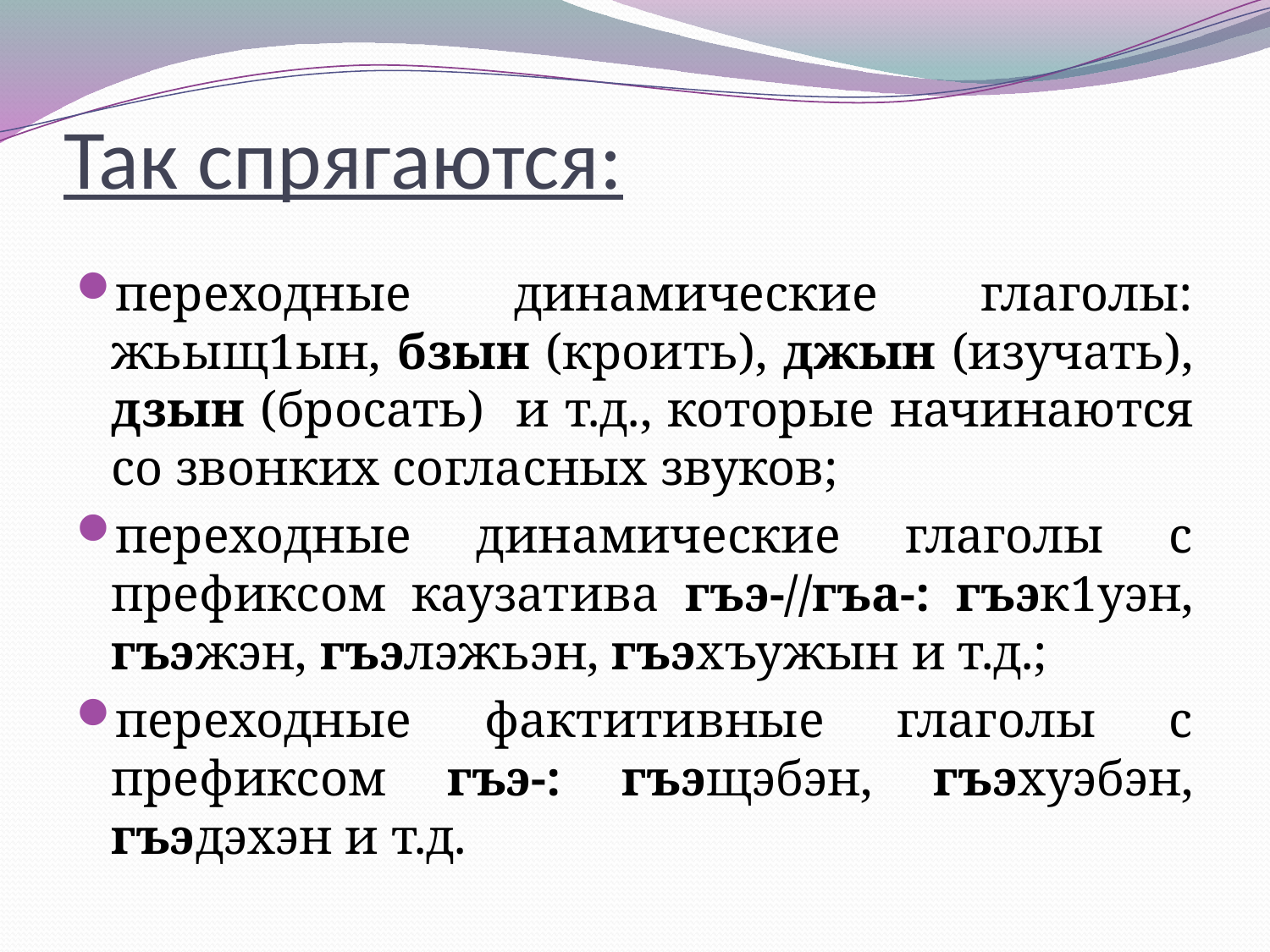

# Так спрягаются:
переходные динамические глаголы: жьыщ1ын, бзын (кроить), джын (изучать), дзын (бросать)  и т.д., которые начинаются со звонких согласных звуков;
переходные динамические глаголы с префиксом каузатива гъэ-//гъа-: гъэк1уэн, гъэжэн, гъэлэжьэн, гъэхъужын и т.д.;
переходные фактитивные глаголы с префиксом гъэ-: гъэщэбэн, гъэхуэбэн, гъэдэхэн и т.д.